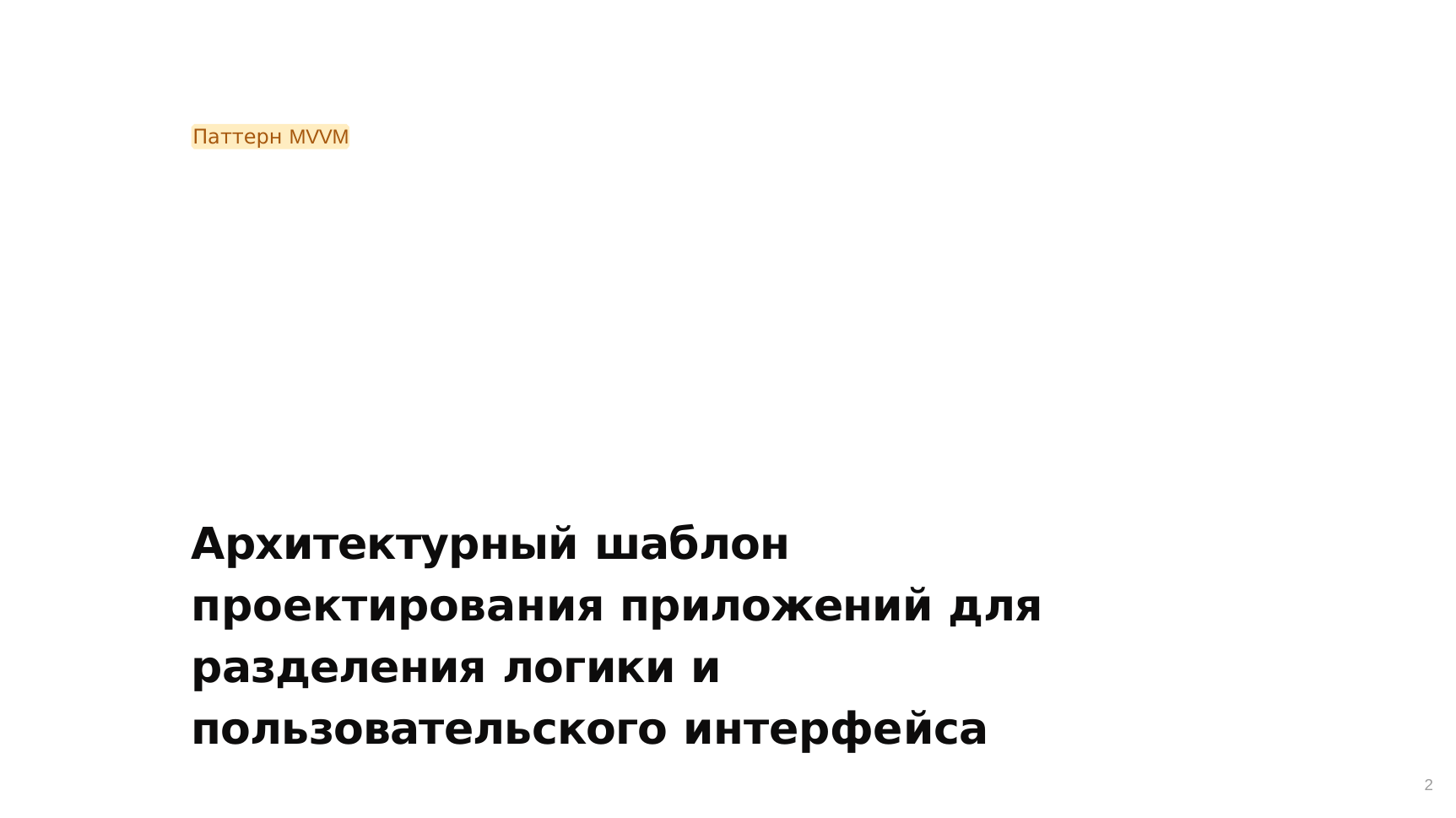

Паттерн MVVM

# Архитектурный шаблон проектирования приложений для разделения логики и пользовательского интерфейса

Desh '
2